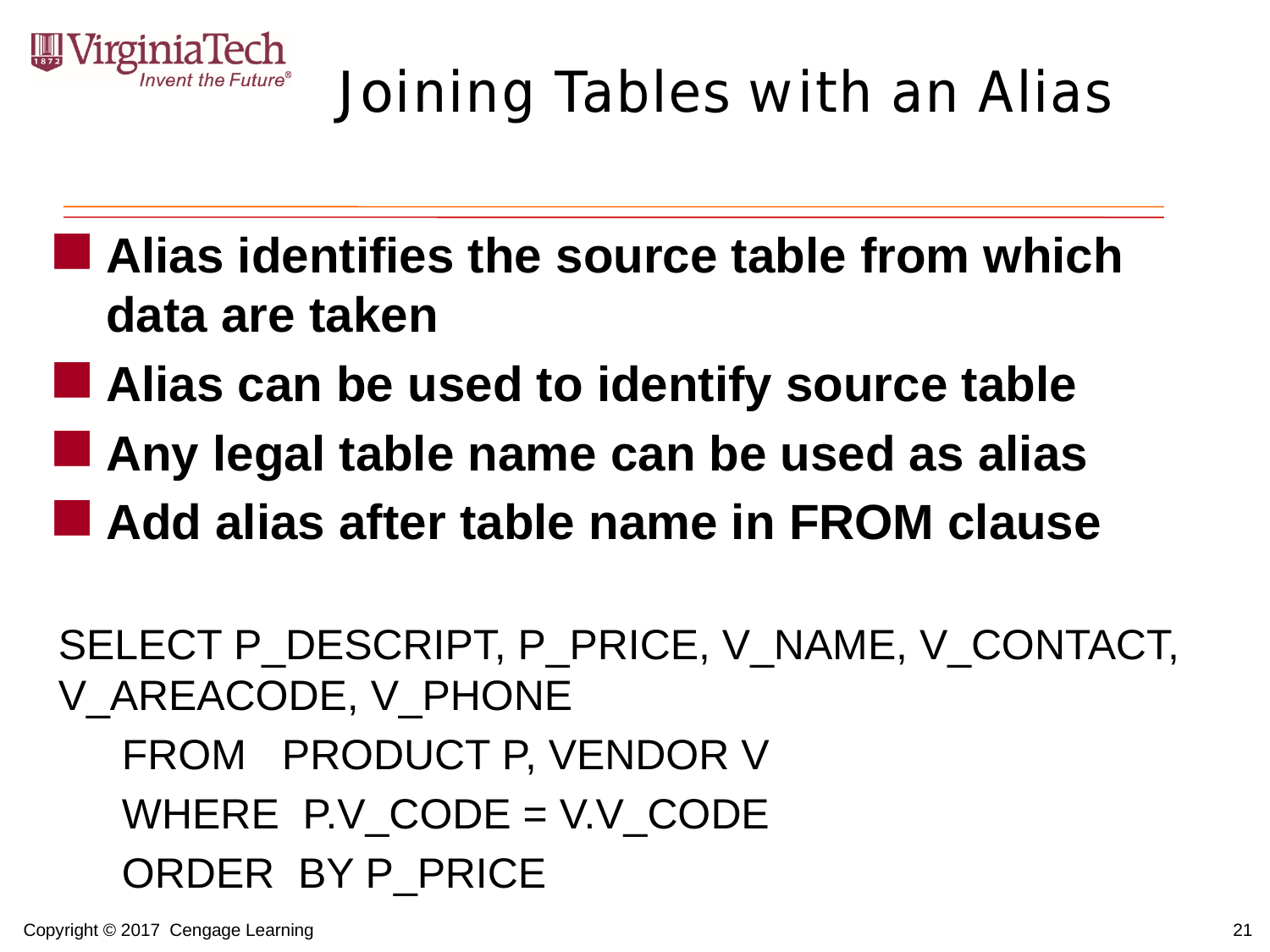

# Joining Tables with an Alias
Alias identifies the source table from which data are taken
Alias can be used to identify source table
Any legal table name can be used as alias
Add alias after table name in FROM clause

SELECT P_DESCRIPT, P_PRICE, V_NAME, V_CONTACT, V_AREACODE, V_PHONE
FROM   PRODUCT P, VENDOR V
WHERE  P.V_CODE = V.V_CODE
ORDER  BY P_PRICE

21
Copyright © 2017  Cengage Learning